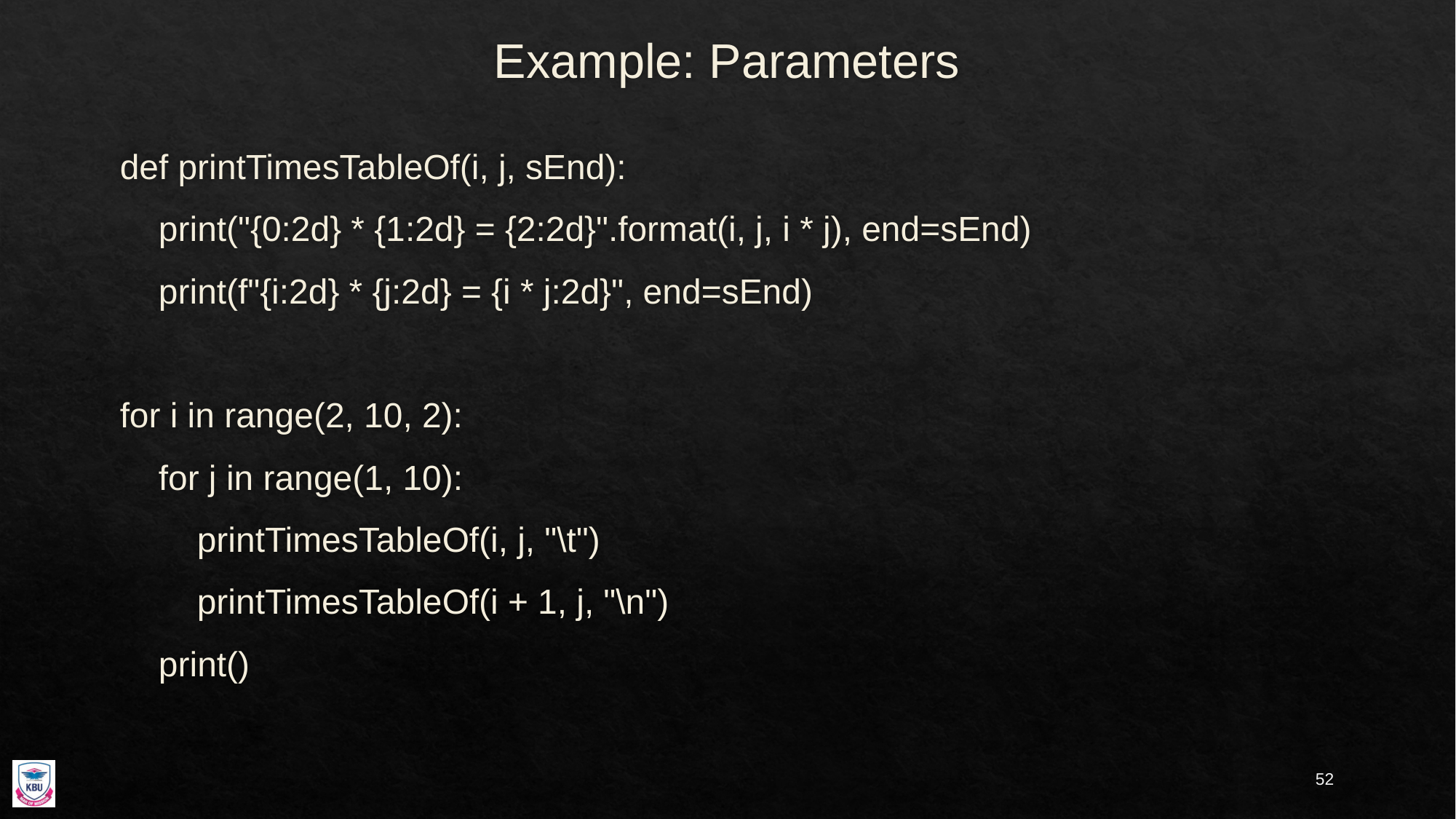

# Example: Parameters
def printTimesTableOf(i, j, sEnd):
    print("{0:2d} * {1:2d} = {2:2d}".format(i, j, i * j), end=sEnd)
    print(f"{i:2d} * {j:2d} = {i * j:2d}", end=sEnd)

for i in range(2, 10, 2):
    for j in range(1, 10):
        printTimesTableOf(i, j, "\t")
        printTimesTableOf(i + 1, j, "\n")
    print()
52